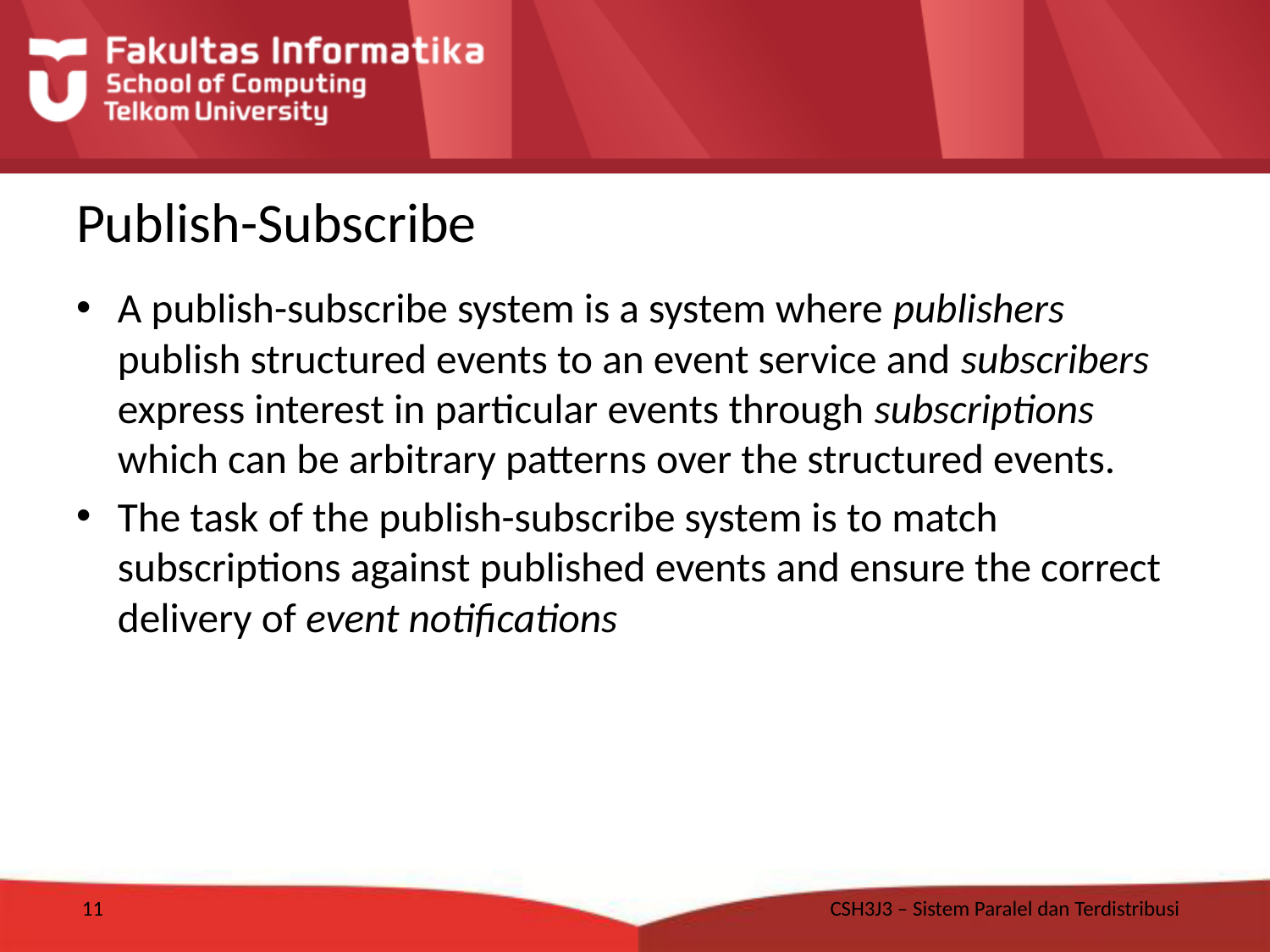

# Publish-Subscribe
A publish-subscribe system is a system where publishers publish structured events to an event service and subscribers express interest in particular events through subscriptions which can be arbitrary patterns over the structured events.
The task of the publish-subscribe system is to match subscriptions against published events and ensure the correct delivery of event notifications
11
CSH3J3 – Sistem Paralel dan Terdistribusi